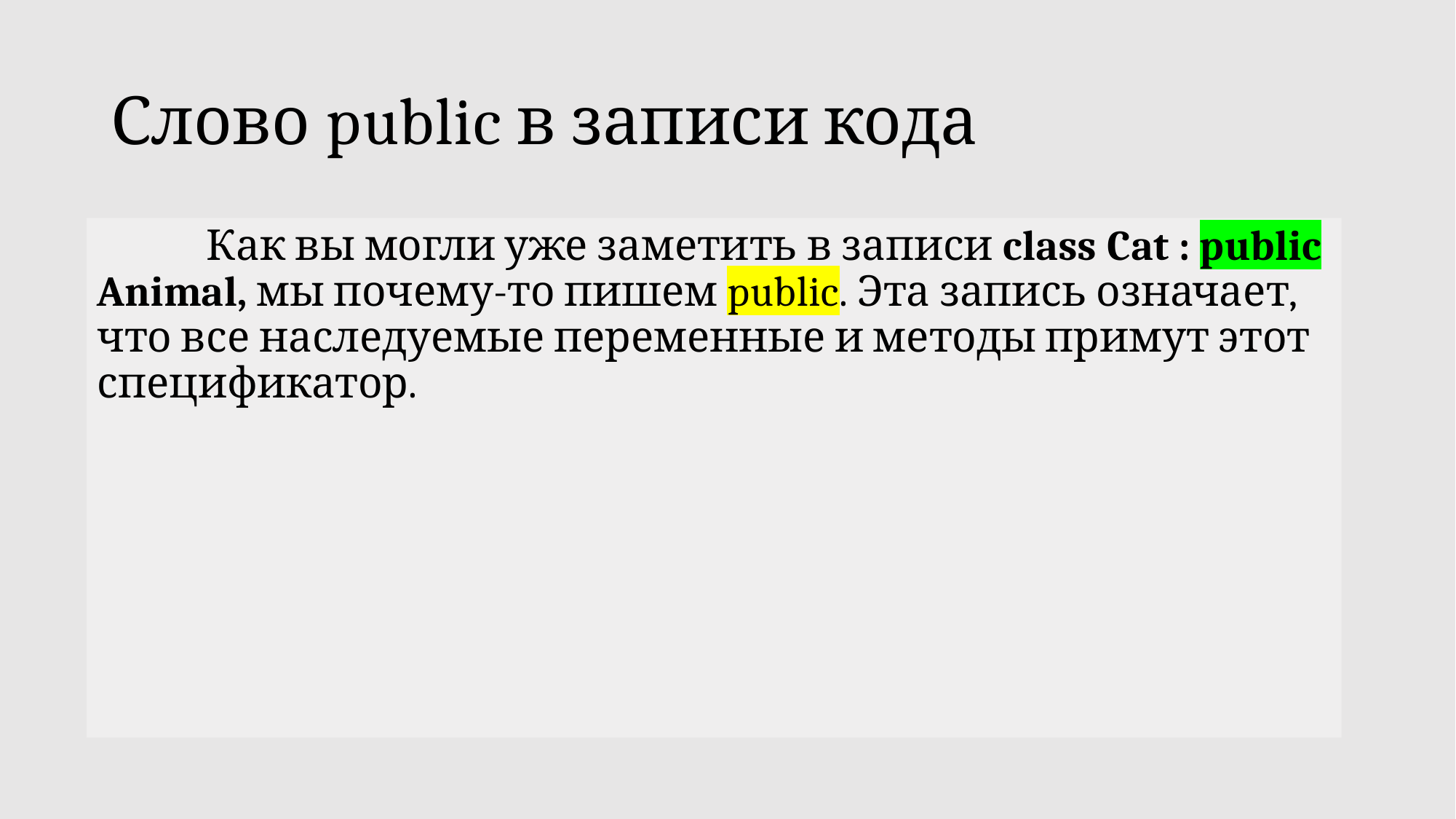

# Слово public в записи кода
	Как вы могли уже заметить в записи class Cat : public Animal, мы почему-то пишем public. Эта запись означает, что все наследуемые переменные и методы примут этот спецификатор.